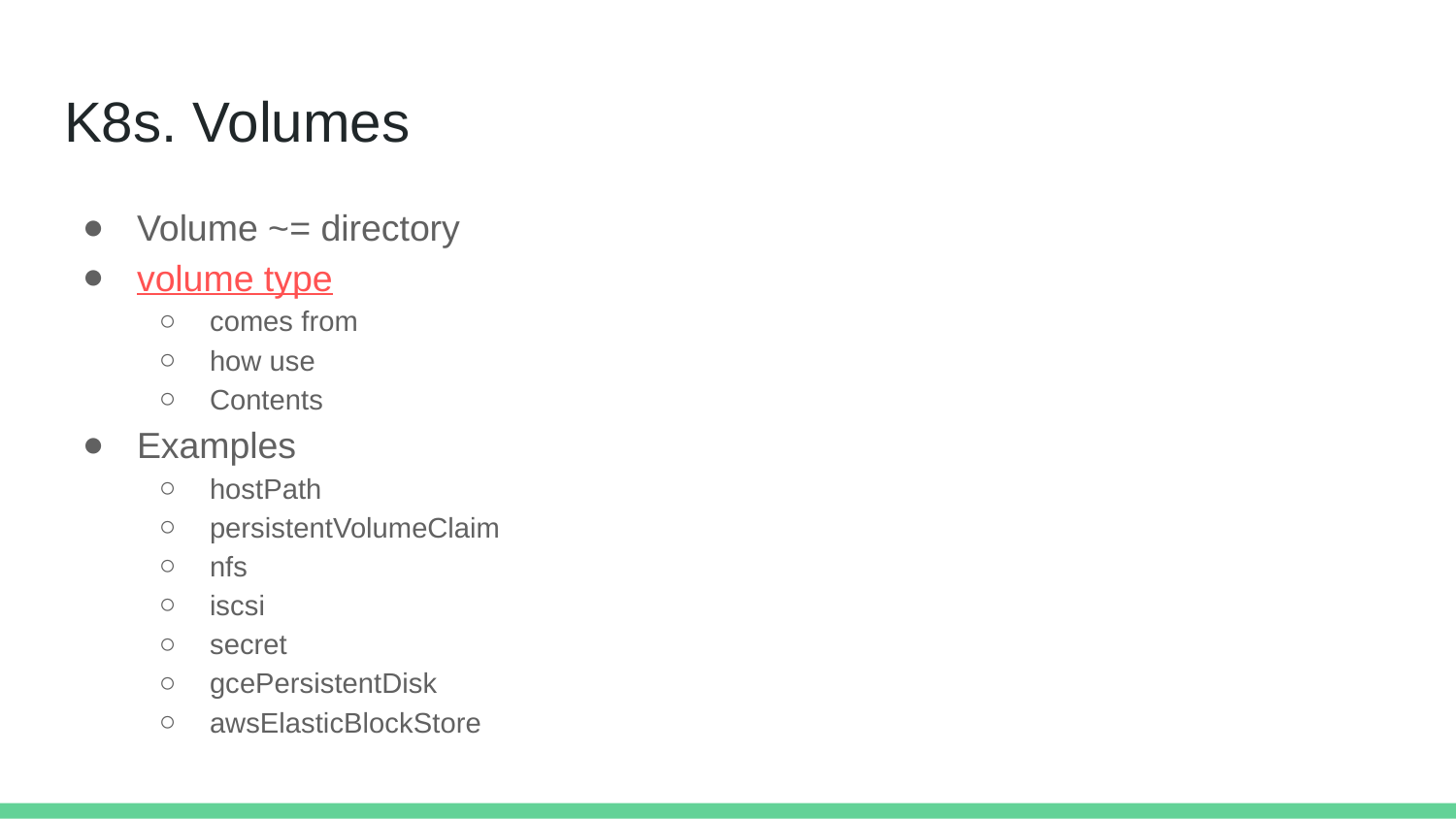

# K8s. Volumes
Volume ~= directory
volume type
comes from
how use
Contents
Examples
hostPath
persistentVolumeClaim
nfs
iscsi
secret
gcePersistentDisk
awsElasticBlockStore